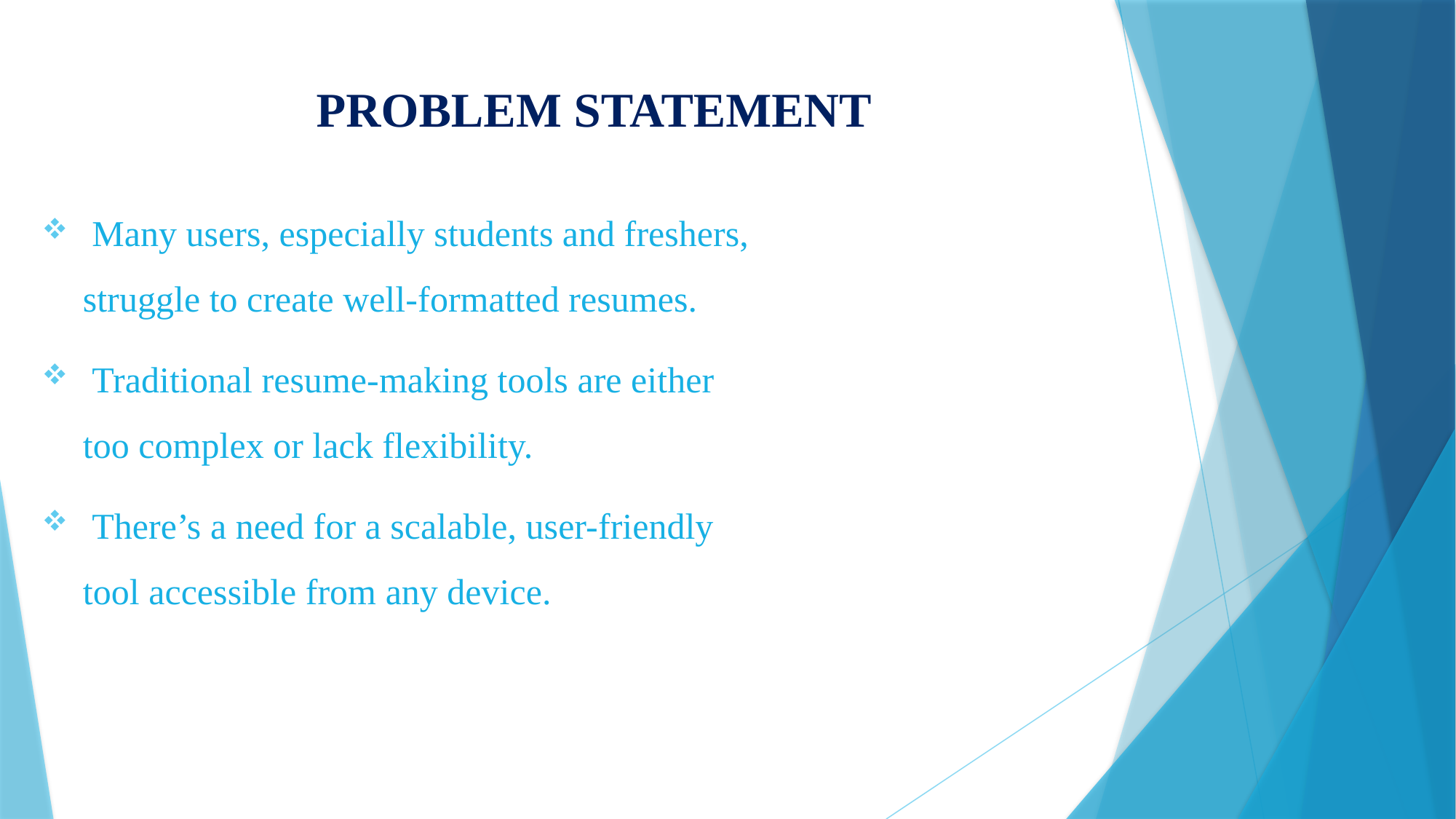

# PROBLEM STATEMENT
 Many users, especially students and freshers, struggle to create well-formatted resumes.
 Traditional resume-making tools are either too complex or lack flexibility.
 There’s a need for a scalable, user-friendly tool accessible from any device.